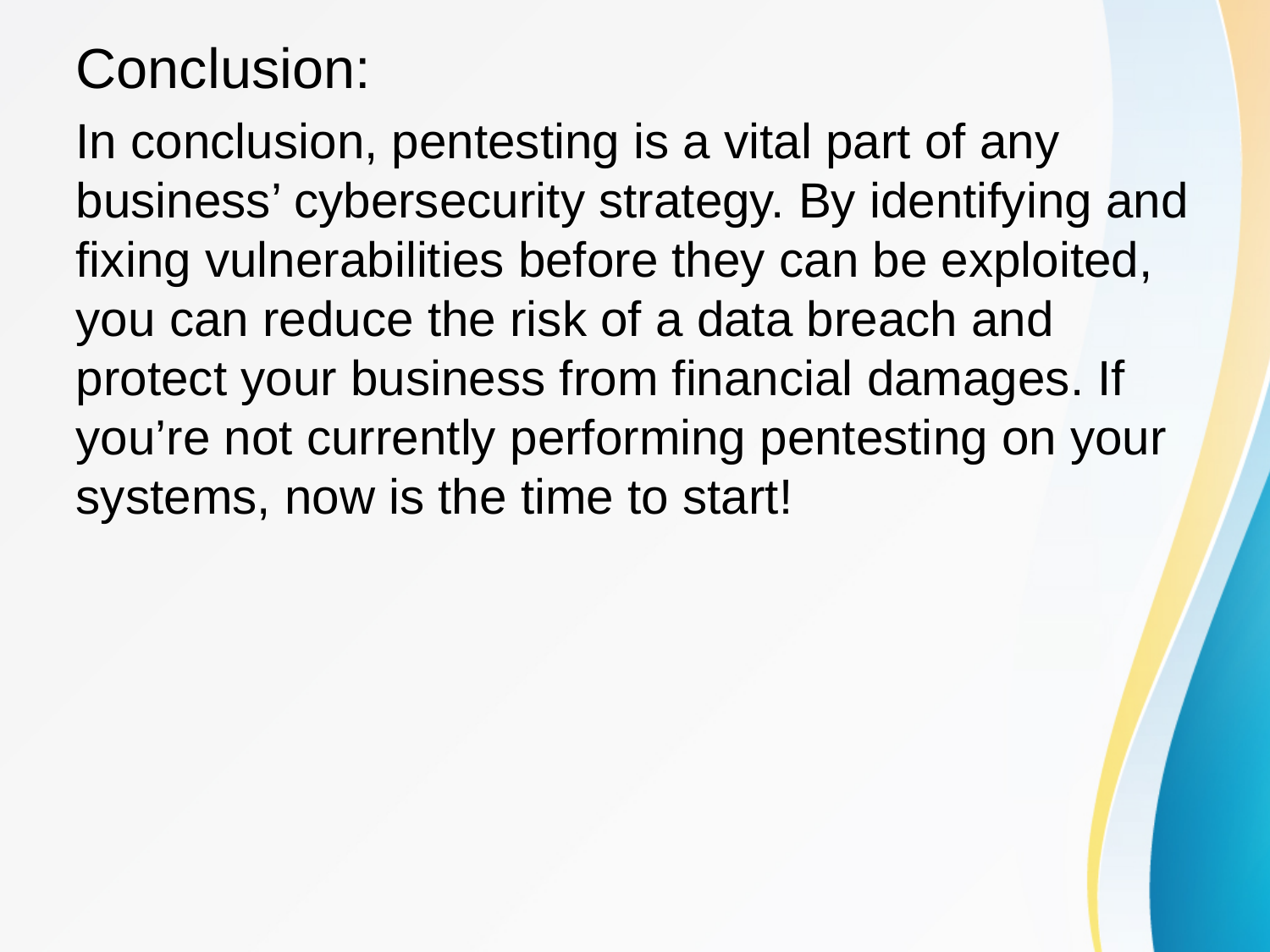

Conclusion:
In conclusion, pentesting is a vital part of any business’ cybersecurity strategy. By identifying and fixing vulnerabilities before they can be exploited, you can reduce the risk of a data breach and protect your business from financial damages. If you’re not currently performing pentesting on your systems, now is the time to start!